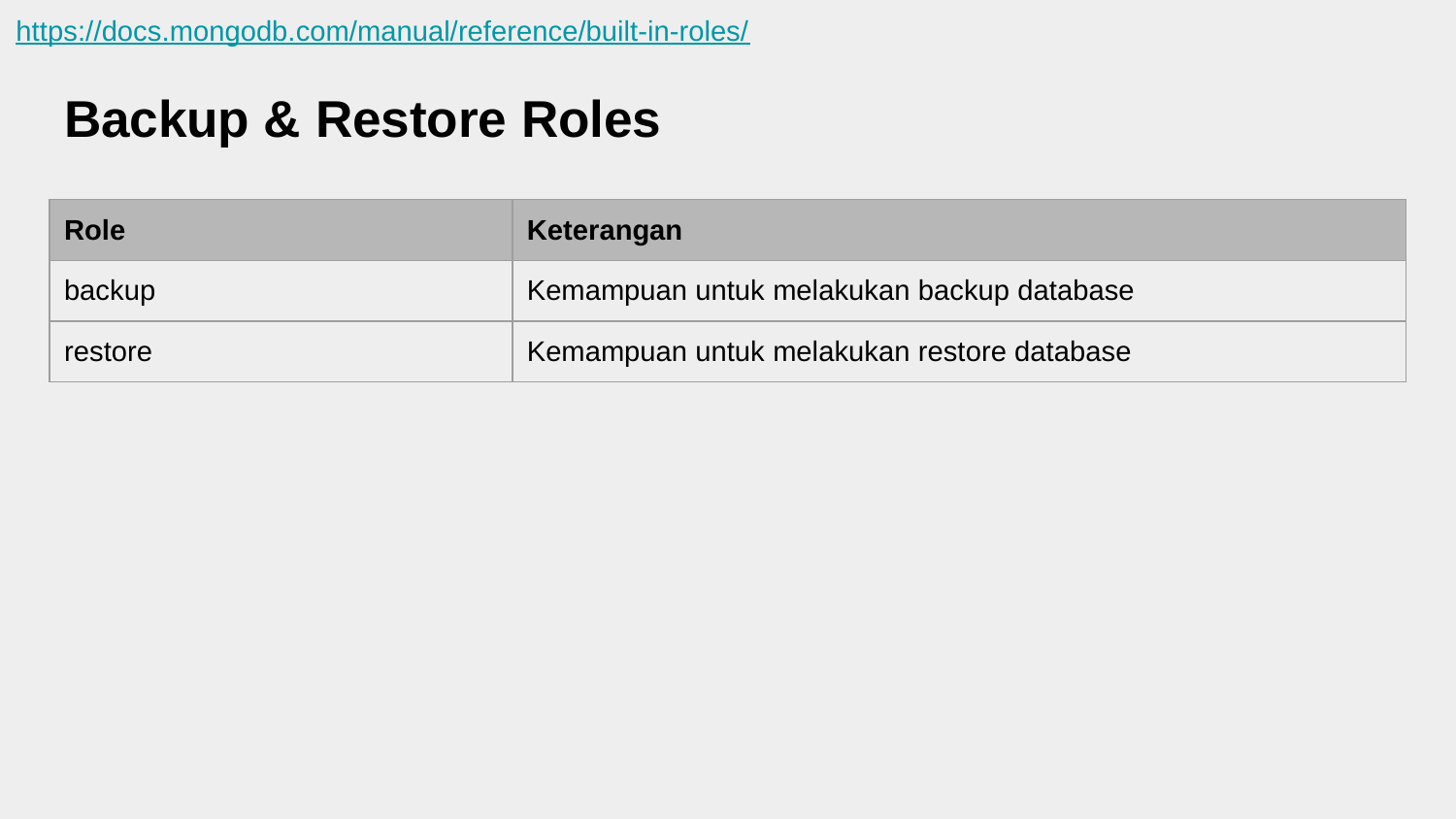

https://docs.mongodb.com/manual/reference/built-in-roles/
# Backup & Restore Roles
| Role | Keterangan |
| --- | --- |
| backup | Kemampuan untuk melakukan backup database |
| restore | Kemampuan untuk melakukan restore database |